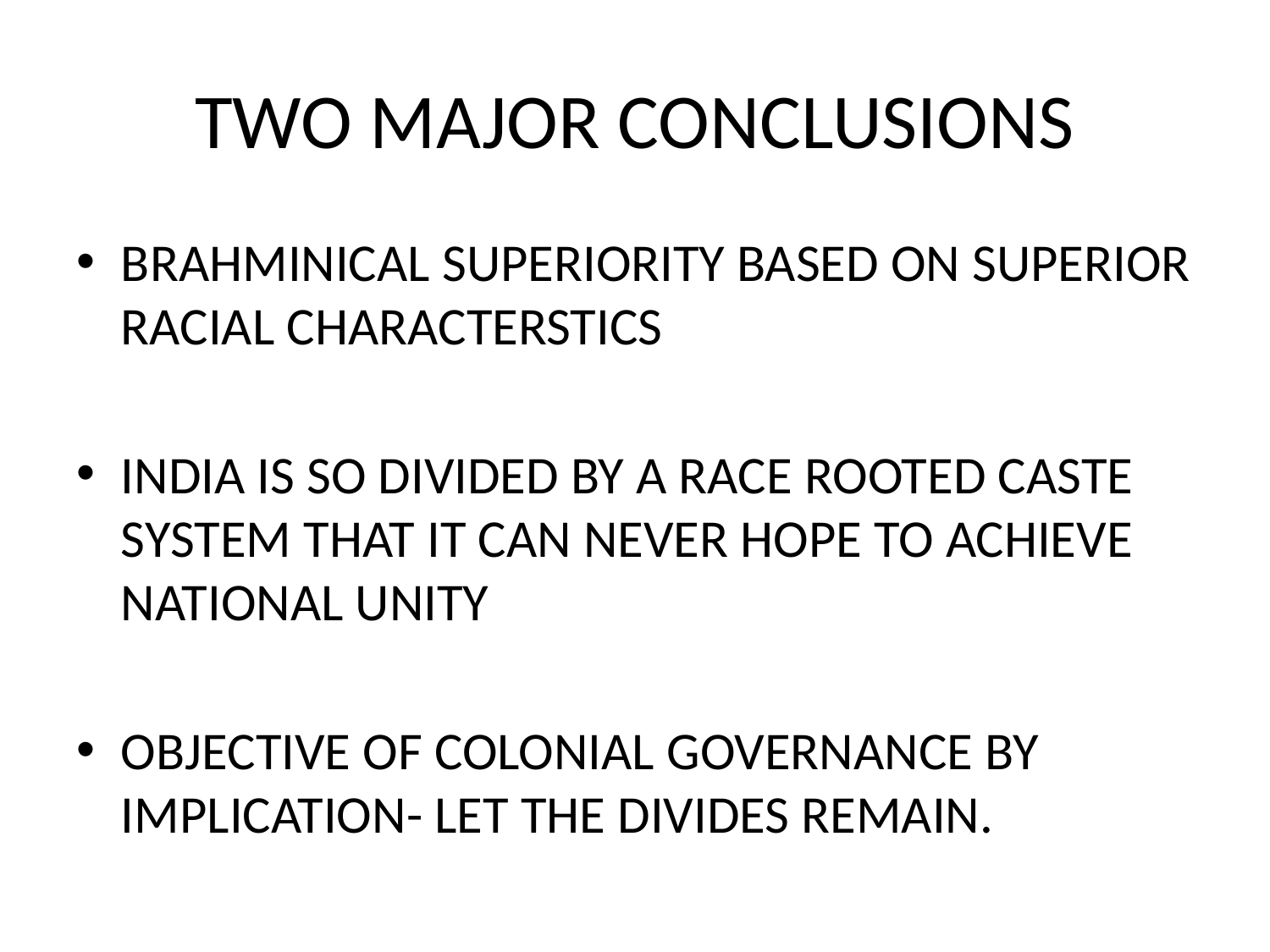

# TWO MAJOR CONCLUSIONS
BRAHMINICAL SUPERIORITY BASED ON SUPERIOR RACIAL CHARACTERSTICS

INDIA IS SO DIVIDED BY A RACE ROOTED CASTE SYSTEM THAT IT CAN NEVER HOPE TO ACHIEVE NATIONAL UNITY

OBJECTIVE OF COLONIAL GOVERNANCE BY IMPLICATION- LET THE DIVIDES REMAIN.